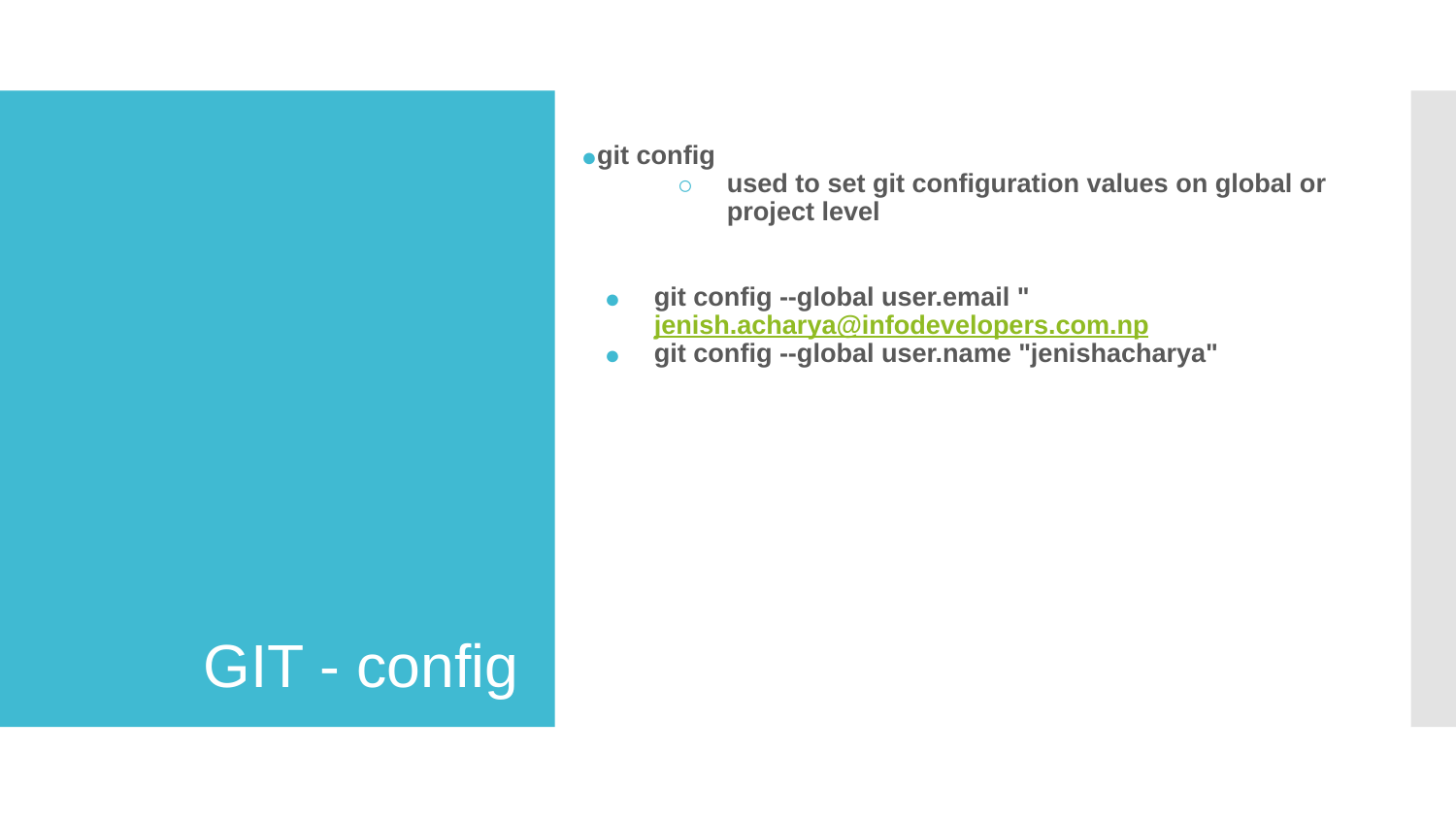

git config
used to set git configuration values on global or project level

git config --global user.email "jenish.acharya@infodevelopers.com.np
git config --global user.name "jenishacharya"

# GIT - config